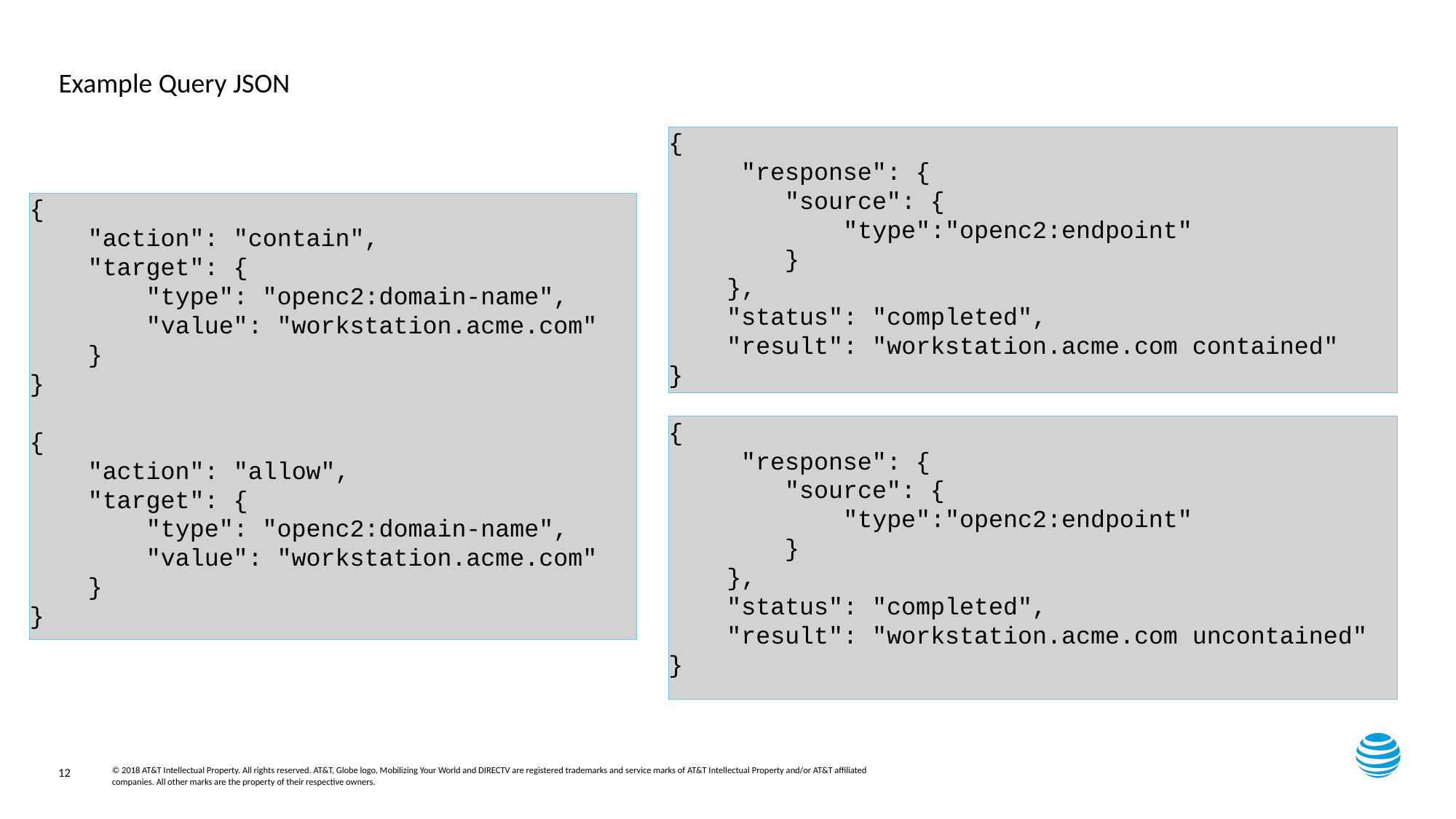

# Example Query JSON
{
     "response": {
        "source": {
            "type":"openc2:endpoint"
        }
    },
    "status": "completed",
    "result": "workstation.acme.com contained"
}

{
    "action": "contain",
    "target": {
        "type": "openc2:domain-name",
        "value": "workstation.acme.com"
    }
}

{
    "action": "allow",
    "target": {
        "type": "openc2:domain-name",
        "value": "workstation.acme.com"
    }
}

{
     "response": {
        "source": {
            "type":"openc2:endpoint"
        }
    },
    "status": "completed",
    "result": "workstation.acme.com uncontained"
}
12